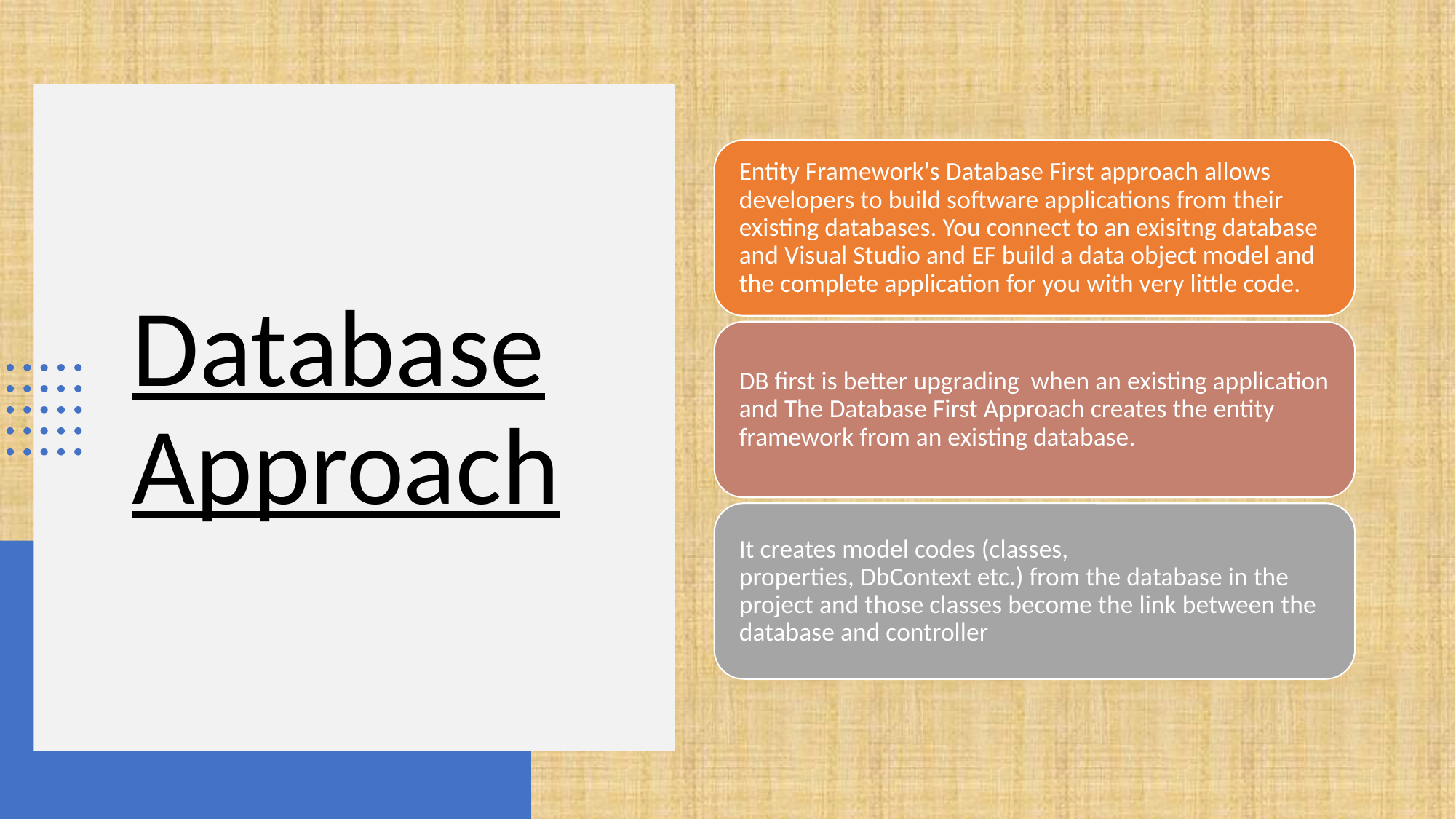

Entity Framework's Database First approach allows developers to build software applications from their existing databases. You connect to an exisitng database and Visual Studio and EF build a data object model and the complete application for you with very little code.
DB first is better upgrading  when an existing application and The Database First Approach creates the entity framework from an existing database.
It creates model codes (classes, properties, DbContext etc.) from the database in the project and those classes become the link between the database and controller
# Database Approach